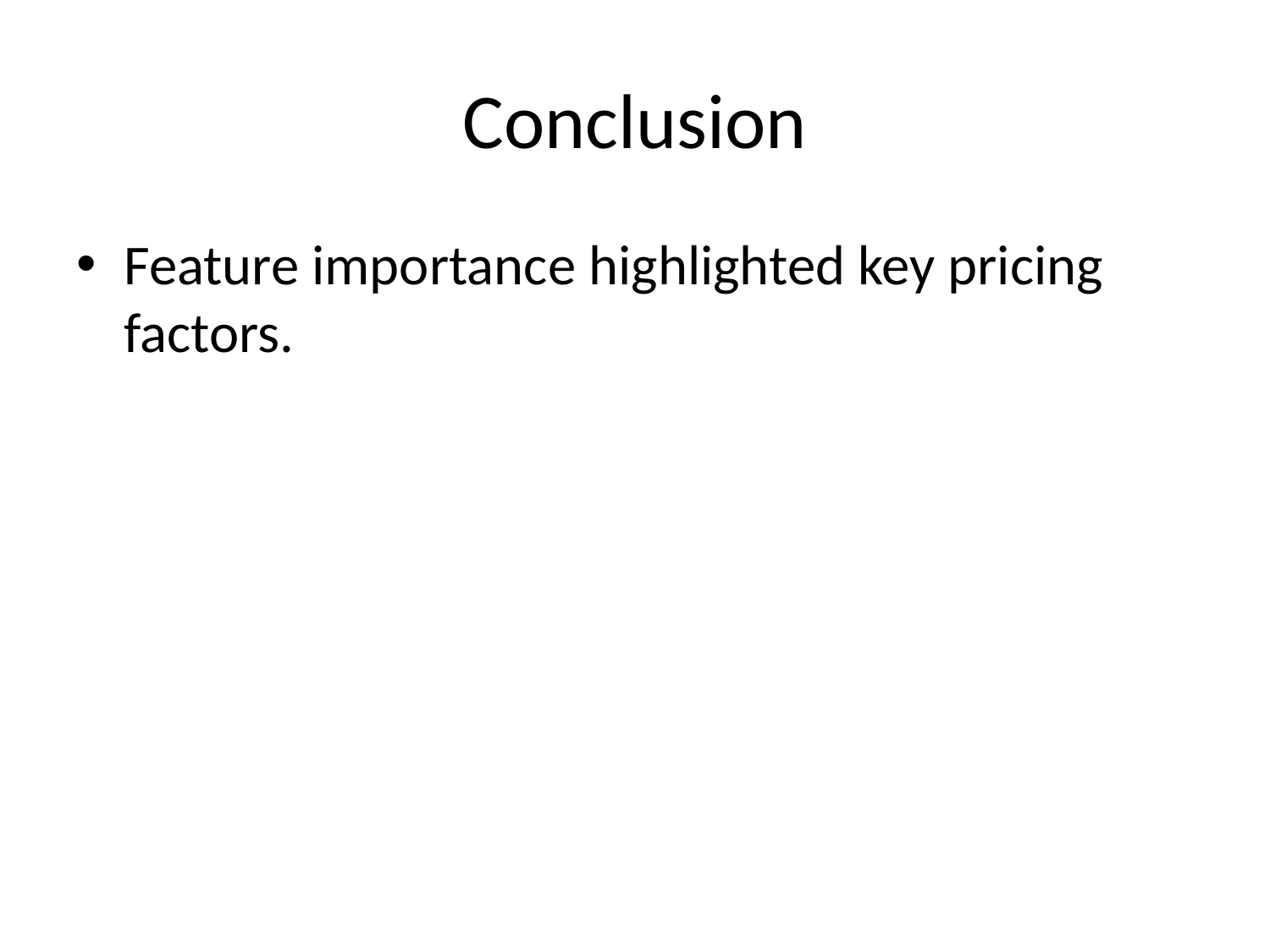

# Conclusion
Feature importance highlighted key pricing factors.